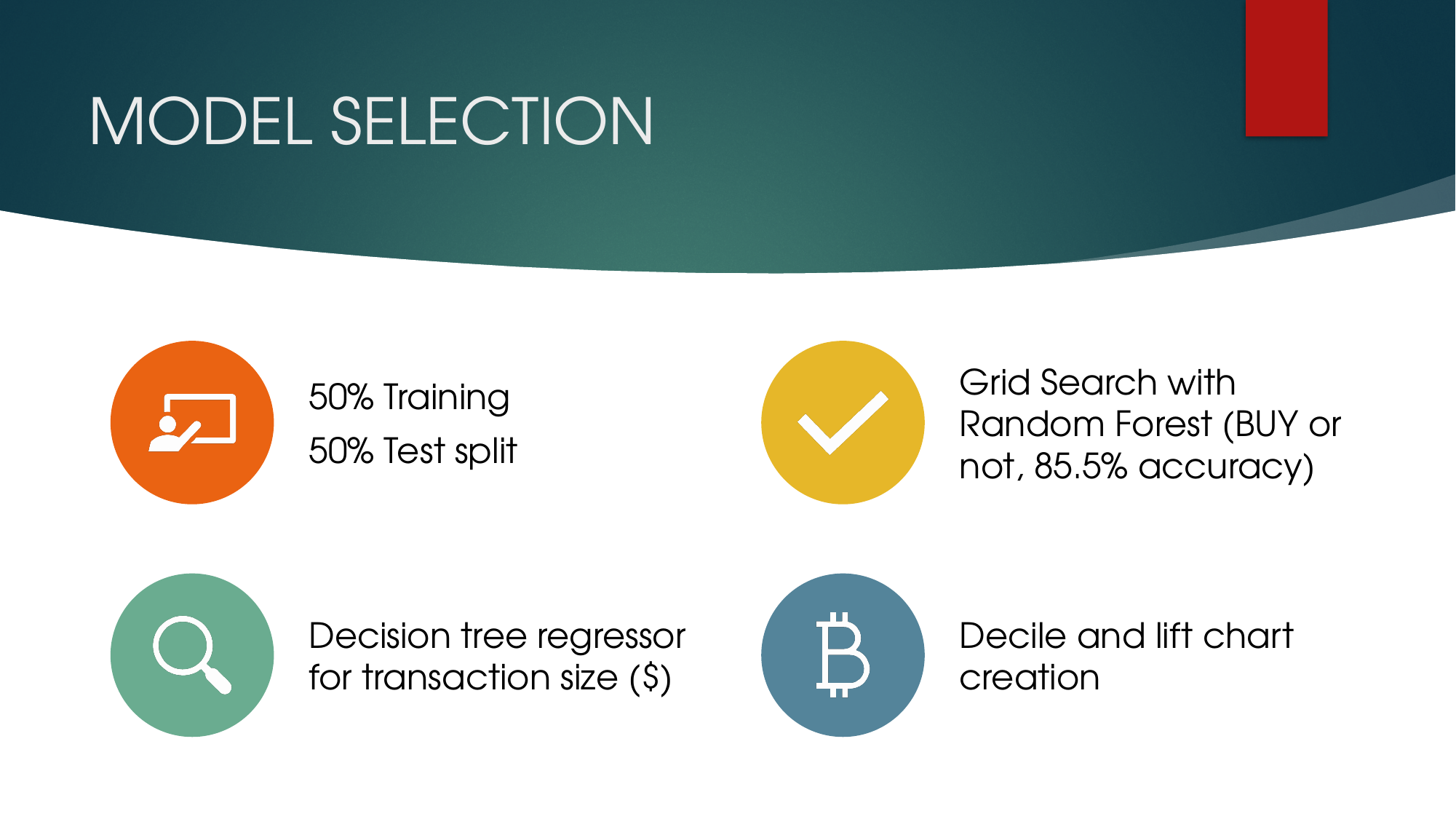

# MODEL SELECTION

50% Training
50% Test split
Grid Search with Random Forest (BUY or not, 85.5% accuracy)
Decision tree regressor for transaction size ($)
Decile and lift chart creation